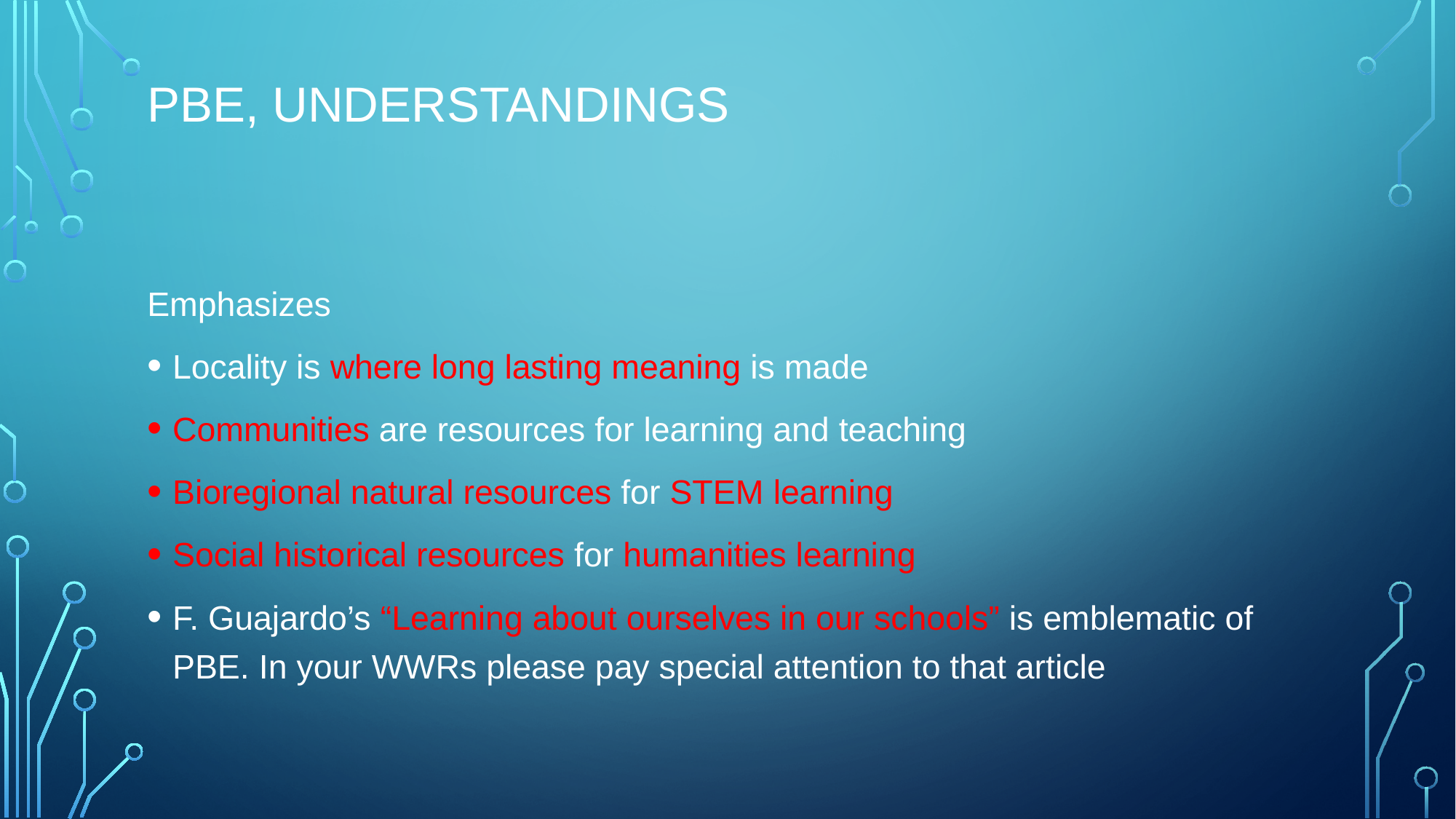

# PBE, understandings
Emphasizes
Locality is where long lasting meaning is made
Communities are resources for learning and teaching
Bioregional natural resources for STEM learning
Social historical resources for humanities learning
F. Guajardo’s “Learning about ourselves in our schools” is emblematic of PBE. In your WWRs please pay special attention to that article